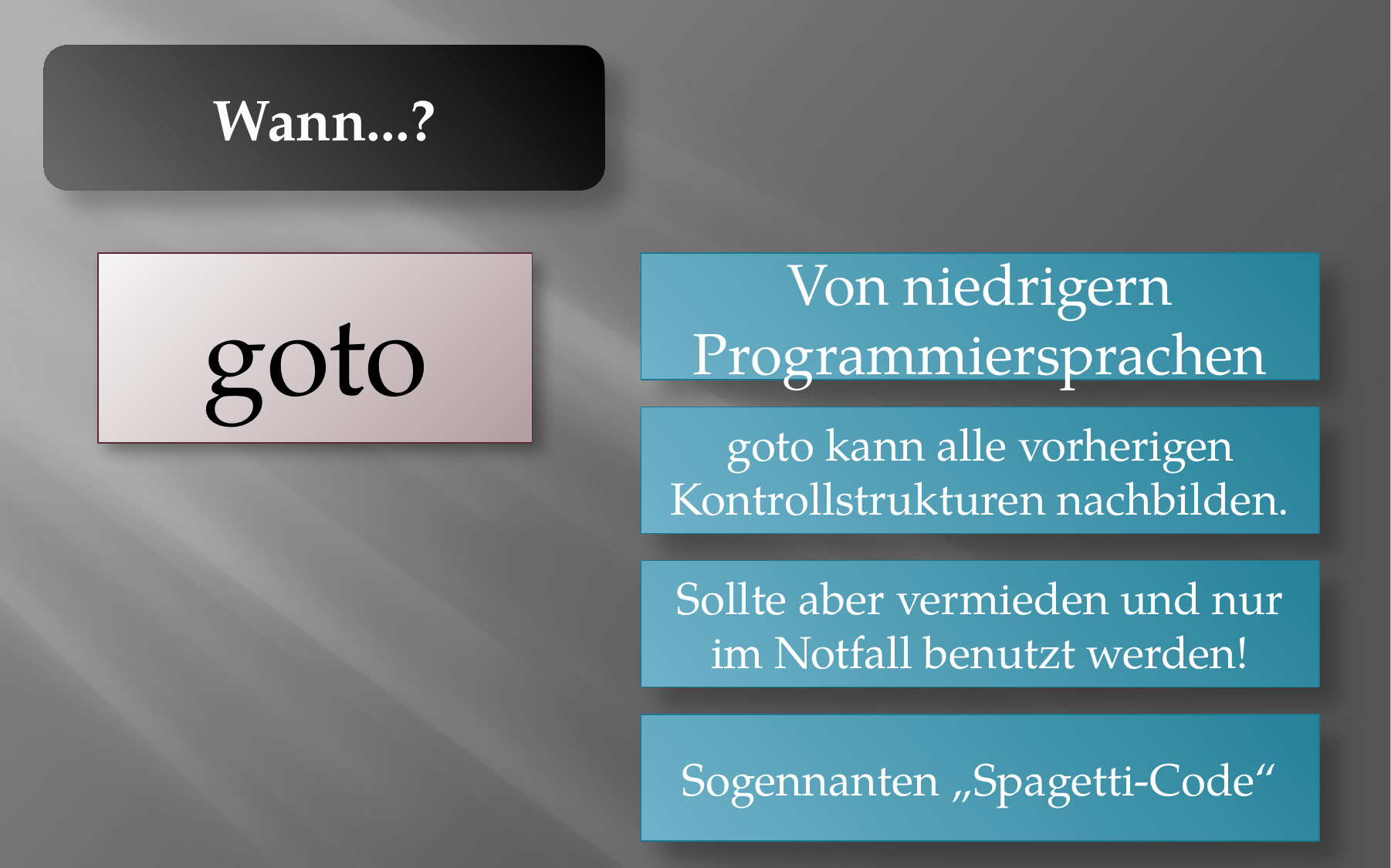

Wann...?
goto
Von niedrigern Programmiersprachen
goto kann alle vorherigen Kontrollstrukturen nachbilden.
Sollte aber vermieden und nur im Notfall benutzt werden!
Sogennanten „Spagetti-Code“